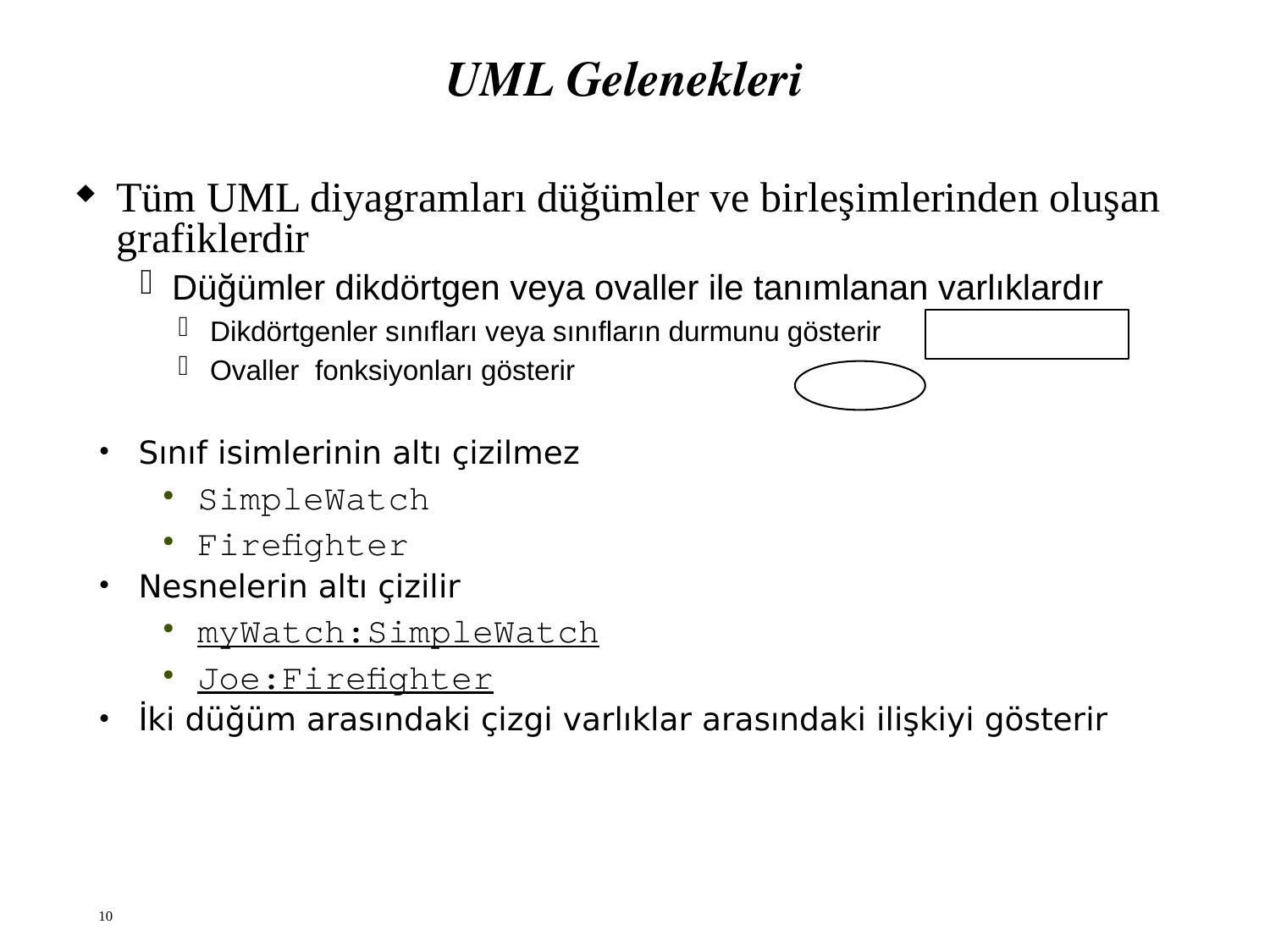

# UML Gelenekleri
Tüm UML diyagramları düğümler ve birleşimlerinden oluşan grafiklerdir
Düğümler dikdörtgen veya ovaller ile tanımlanan varlıklardır
Dikdörtgenler sınıfları veya sınıfların durmunu gösterir
Ovaller  fonksiyonları gösterir

Sınıf isimlerinin altı çizilmez
SimpleWatch
Firefighter
Nesnelerin altı çizilir
myWatch:SimpleWatch
Joe:Firefighter
İki düğüm arasındaki çizgi varlıklar arasındaki ilişkiyi gösterir
10